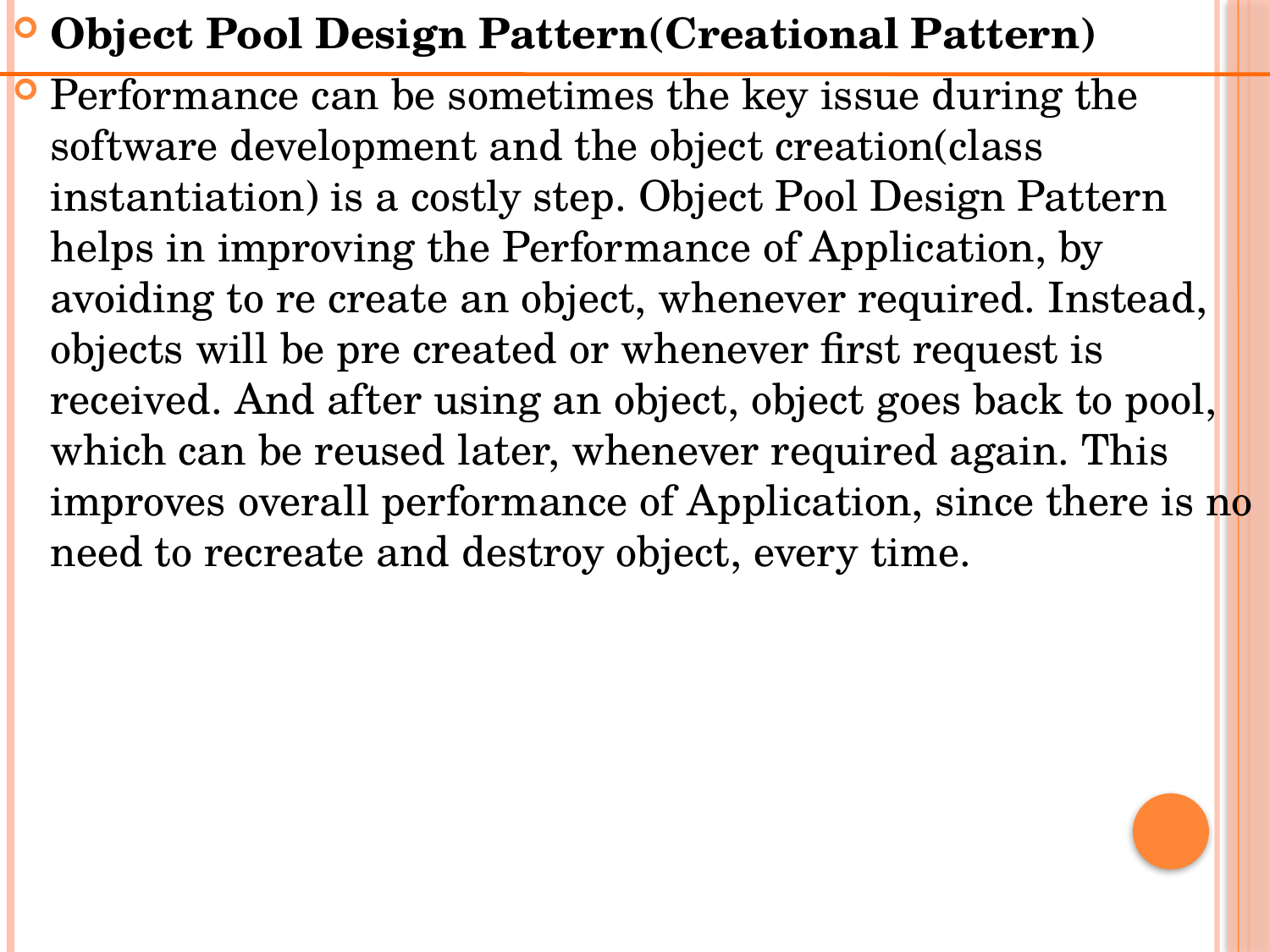

Object Pool Design Pattern(Creational Pattern)
Performance can be sometimes the key issue during the software development and the object creation(class instantiation) is a costly step. Object Pool Design Pattern helps in improving the Performance of Application, by avoiding to re create an object, whenever required. Instead, objects will be pre created or whenever first request is received. And after using an object, object goes back to pool, which can be reused later, whenever required again. This improves overall performance of Application, since there is no need to recreate and destroy object, every time.

#